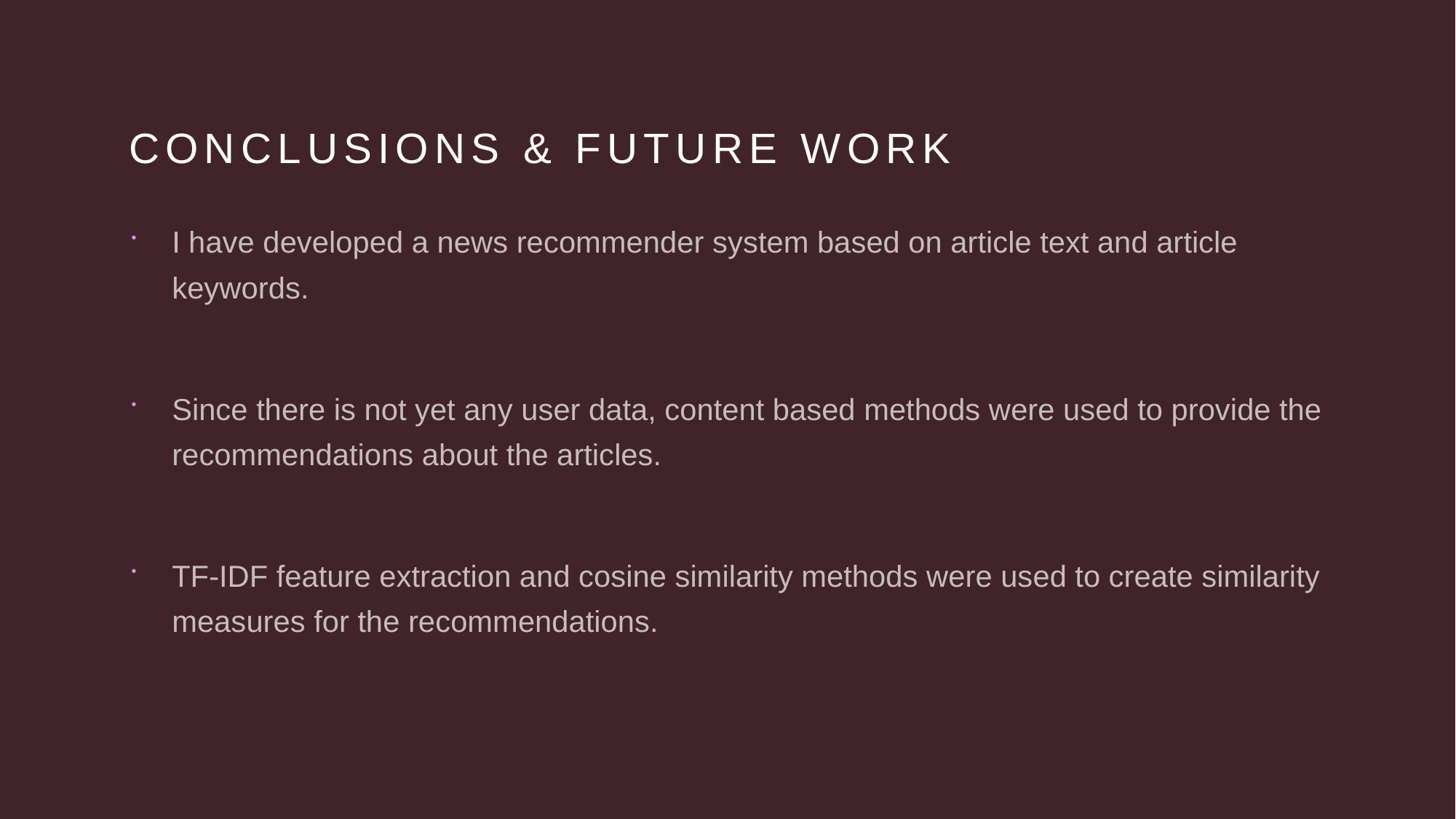

# Conclusions & Future Work
I have developed a news recommender system based on article text and article keywords.

Since there is not yet any user data, content based methods were used to provide the recommendations about the articles.

TF-IDF feature extraction and cosine similarity methods were used to create similarity measures for the recommendations.